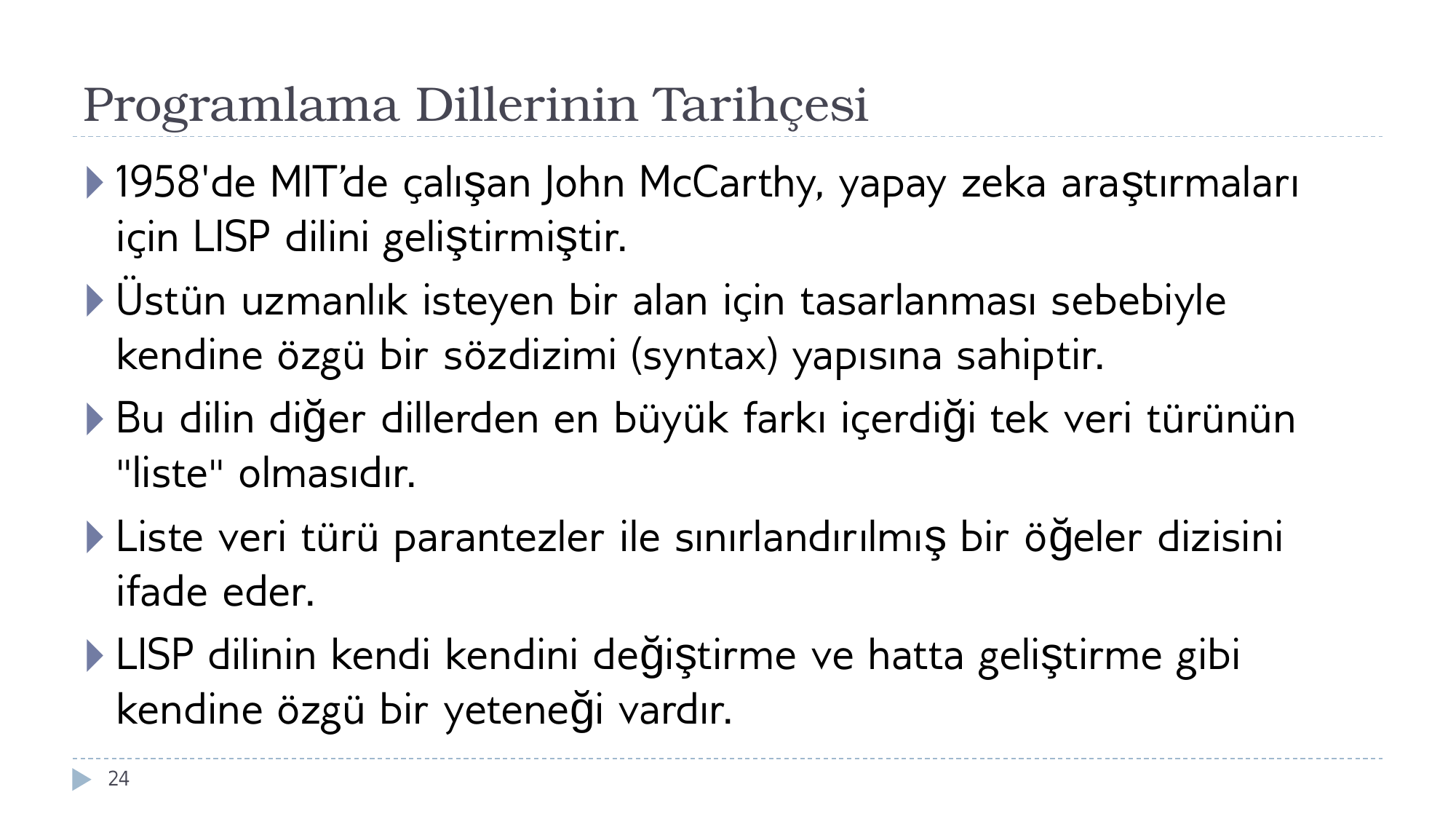

# Programlama Dillerinin Tarihçesi
1958'de MIT’de çalışan John McCarthy, yapay zeka araştırmaları için LISP dilini geliştirmiştir.
Üstün uzmanlık isteyen bir alan için tasarlanması sebebiyle kendine özgü bir sözdizimi (syntax) yapısına sahiptir.
Bu dilin diğer dillerden en büyük farkı içerdiği tek veri türünün "liste" olmasıdır.
Liste veri türü parantezler ile sınırlandırılmış bir öğeler dizisini ifade eder.
LISP dilinin kendi kendini değiştirme ve hatta geliştirme gibi kendine özgü bir yeteneği vardır.
24